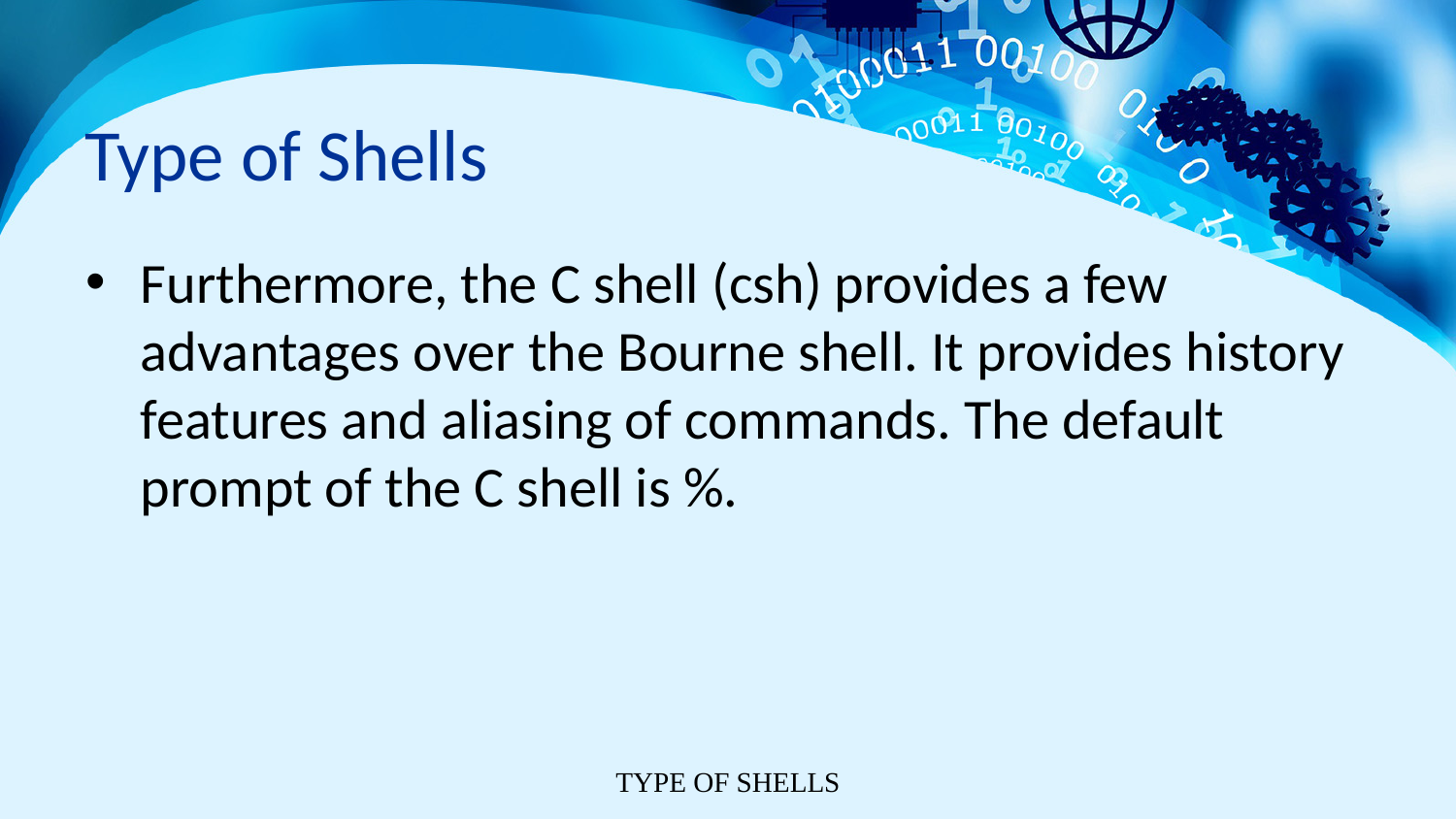

# Type of Shells
Furthermore, the C shell (csh) provides a few advantages over the Bourne shell. It provides history features and aliasing of commands. The default prompt of the C shell is %.
TYPE OF SHELLS